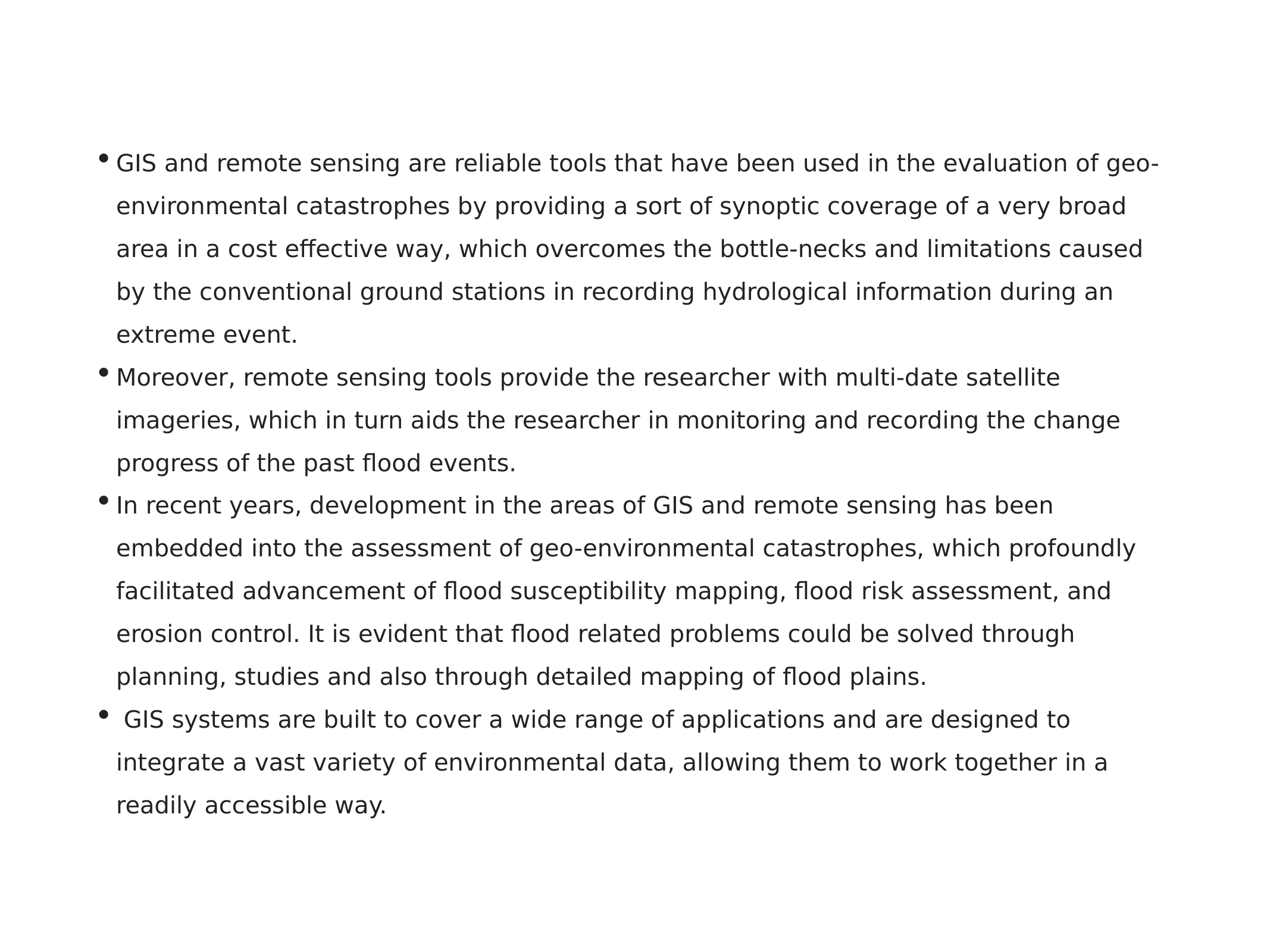

GIS and remote sensing are reliable tools that have been used in the evaluation of geo-environmental catastrophes by providing a sort of synoptic coverage of a very broad area in a cost effective way, which overcomes the bottle-necks and limitations caused by the conventional ground stations in recording hydrological information during an extreme event.
Moreover, remote sensing tools provide the researcher with multi-date satellite imageries, which in turn aids the researcher in monitoring and recording the change progress of the past flood events.
In recent years, development in the areas of GIS and remote sensing has been embedded into the assessment of geo-environmental catastrophes, which profoundly facilitated advancement of flood susceptibility mapping, flood risk assessment, and erosion control. It is evident that flood related problems could be solved through planning, studies and also through detailed mapping of flood plains.
 GIS systems are built to cover a wide range of applications and are designed to integrate a vast variety of environmental data, allowing them to work together in a readily accessible way.